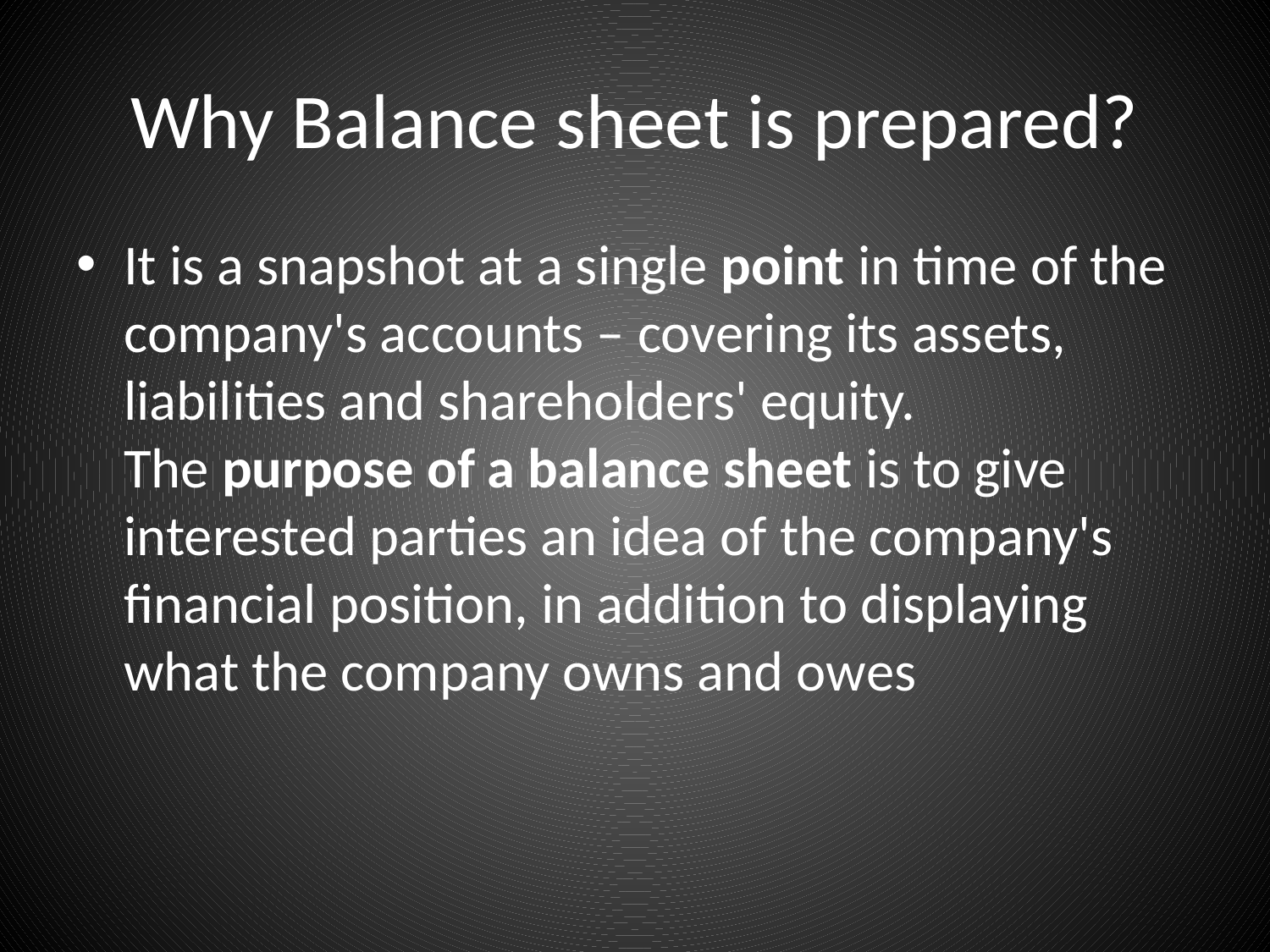

# Why Balance sheet is prepared?
It is a snapshot at a single point in time of the company's accounts – covering its assets, liabilities and shareholders' equity. The purpose of a balance sheet is to give interested parties an idea of the company's financial position, in addition to displaying what the company owns and owes